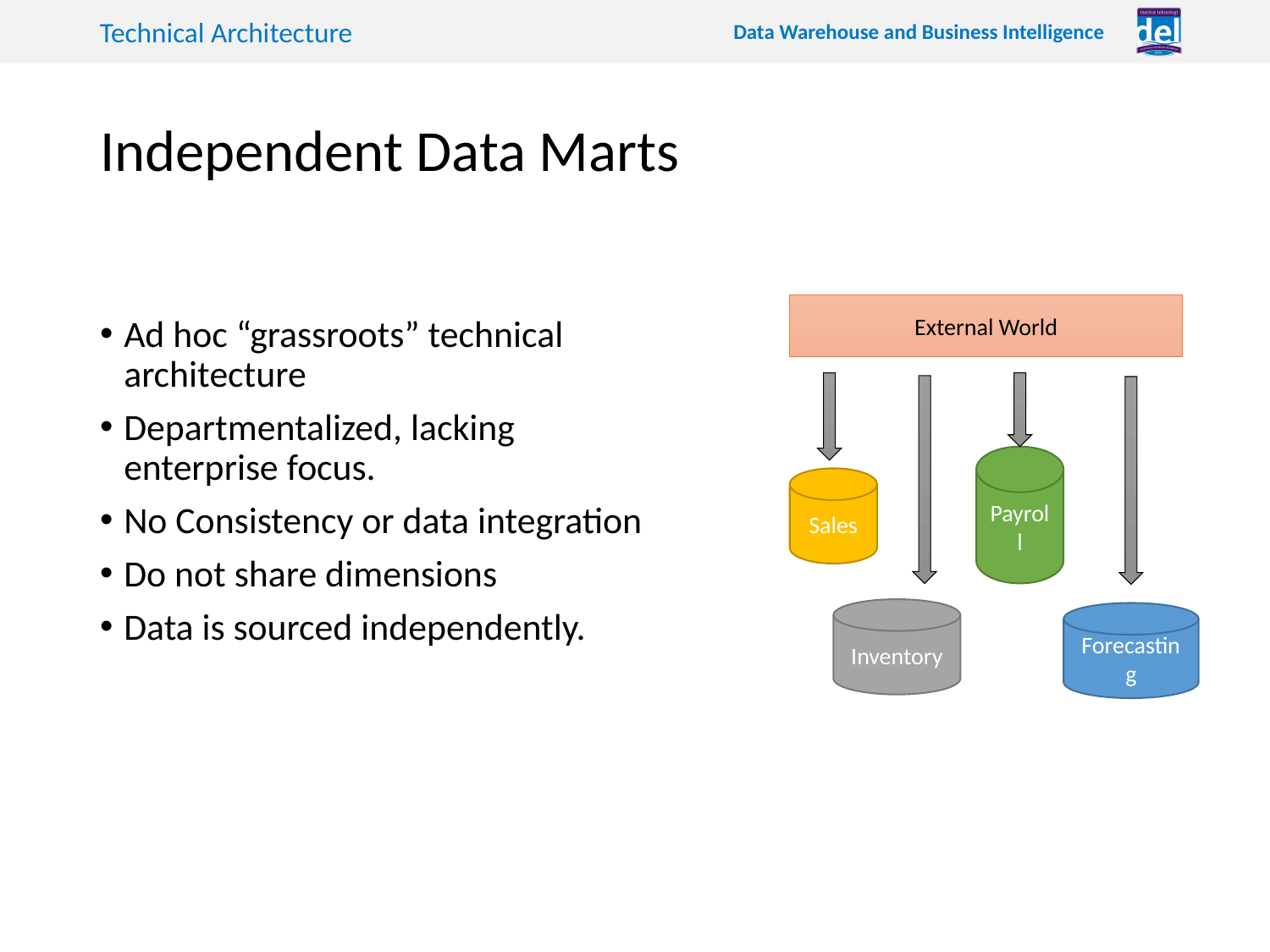

# Independent Data Marts
External World
Ad hoc “grassroots” technical architecture
Departmentalized, lacking enterprise focus.
No Consistency or data integration
Do not share dimensions
Data is sourced independently.

Payroll
Sales
Inventory
Forecasting